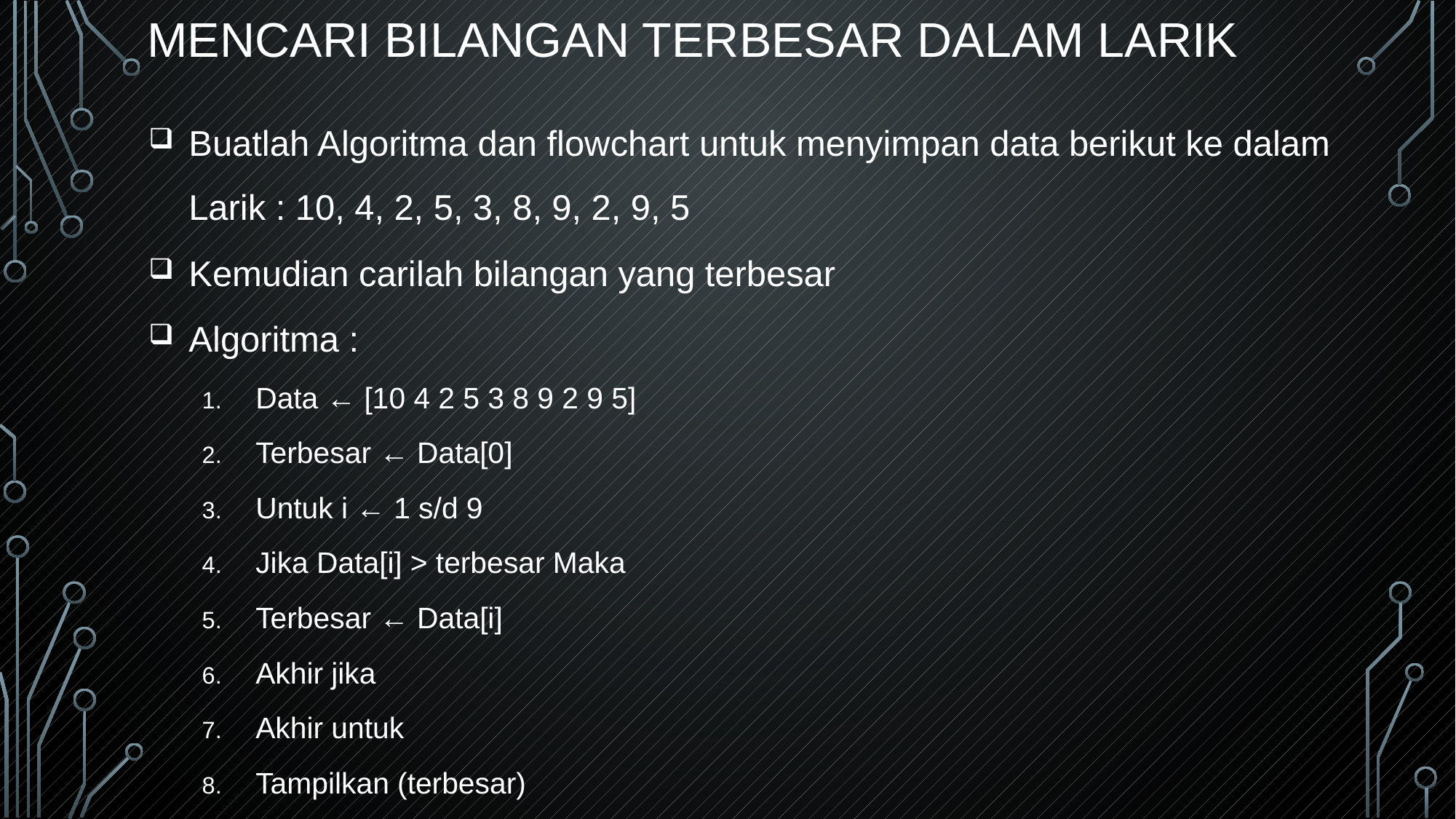

# Mencari bilangan terbesar dalam larik
Buatlah Algoritma dan flowchart untuk menyimpan data berikut ke dalam Larik : 10, 4, 2, 5, 3, 8, 9, 2, 9, 5
Kemudian carilah bilangan yang terbesar
Algoritma :
Data ← [10 4 2 5 3 8 9 2 9 5]
Terbesar ← Data[0]
Untuk i ← 1 s/d 9
Jika Data[i] > terbesar Maka
Terbesar ← Data[i]
Akhir jika
Akhir untuk
Tampilkan (terbesar)